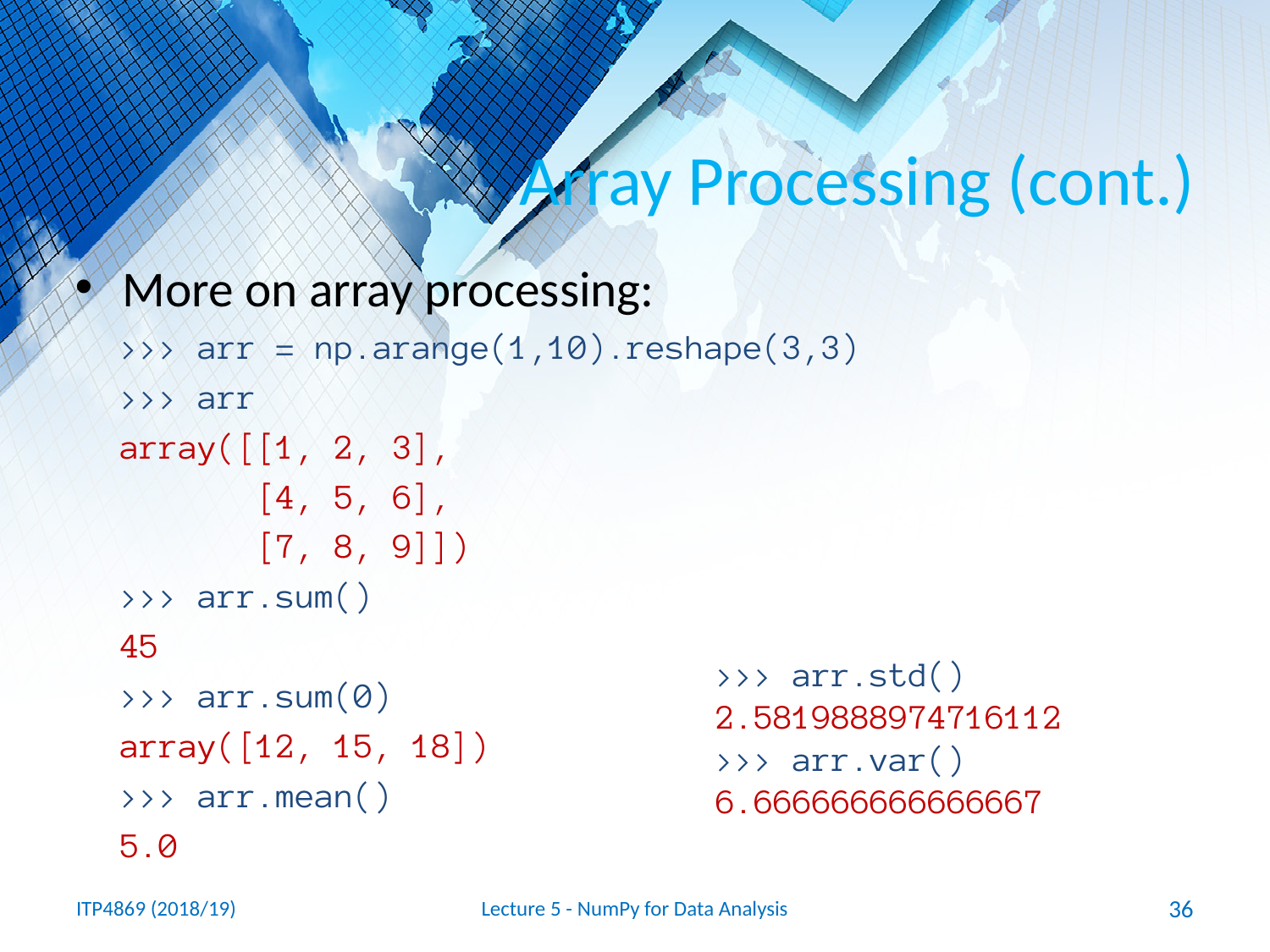

# Array Processing (cont.)
More on array processing:
>>> arr = np.arange(1,10).reshape(3,3)
>>> arr
array([[1, 2, 3],
       [4, 5, 6],
       [7, 8, 9]])
>>> arr.sum()
45
>>> arr.sum(0)
array([12, 15, 18])
>>> arr.mean()
5.0
>>> arr.std()
2.5819888974716112
>>> arr.var()
6.666666666666667
ITP4869 (2018/19)
Lecture 5 - NumPy for Data Analysis
36